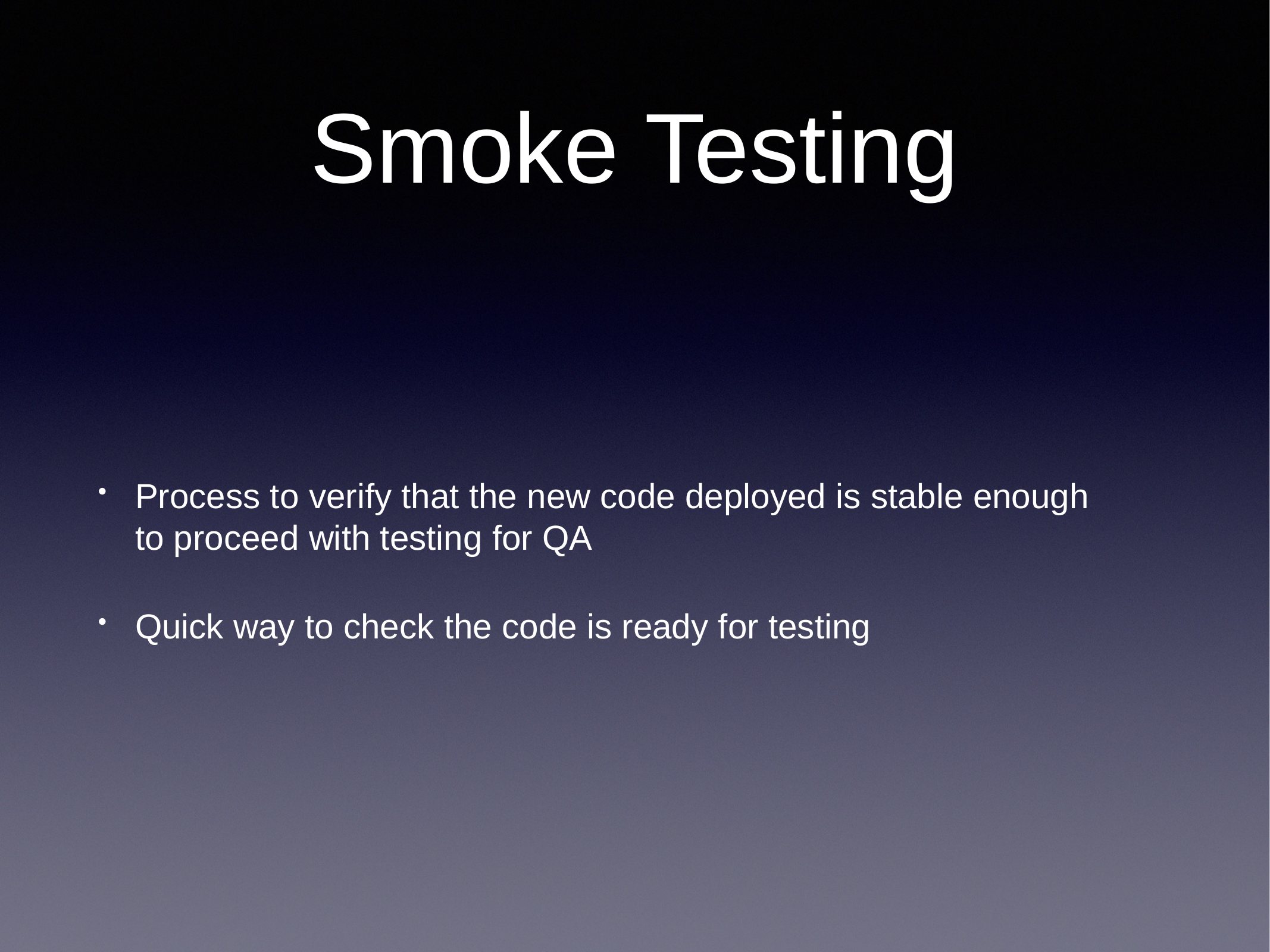

# Smoke Testing
Process to verify that the new code deployed is stable enough to proceed with testing for QA
Quick way to check the code is ready for testing